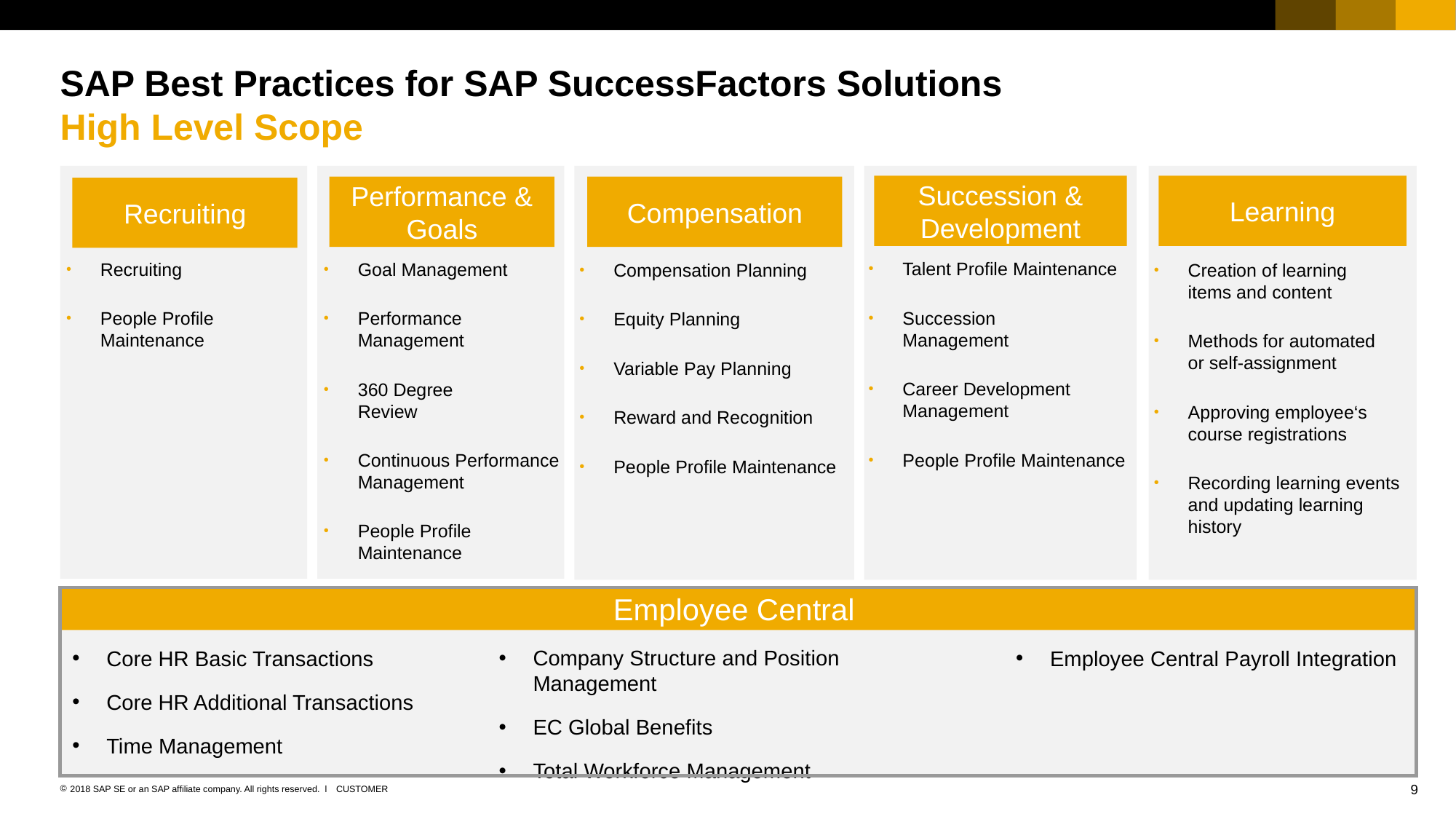

# SAP Best Practices for SAP SuccessFactors Solutions High Level Scope

Recruiting
Recruiting
People Profile
Maintenance

Performance & Goals
Goal Management
Performance Management
360 Degree
Review
Continuous Performance Management
People Profile Maintenance

Compensation
Compensation Planning
Equity Planning
Variable Pay Planning
Reward and Recognition
People Profile Maintenance

Succession & Development
Talent Profile Maintenance
Succession
Management
Career Development Management
People Profile Maintenance

Learning
Creation of learning
items and content
Methods for automated
or self-assignment
Approving employee‘s course registrations
Recording learning events and updating learning history

Employee Central
Company Structure and Position Management
EC Global Benefits
Total Workforce Management
Employee Central Payroll Integration
Core HR Basic Transactions
Core HR Additional Transactions
Time Management